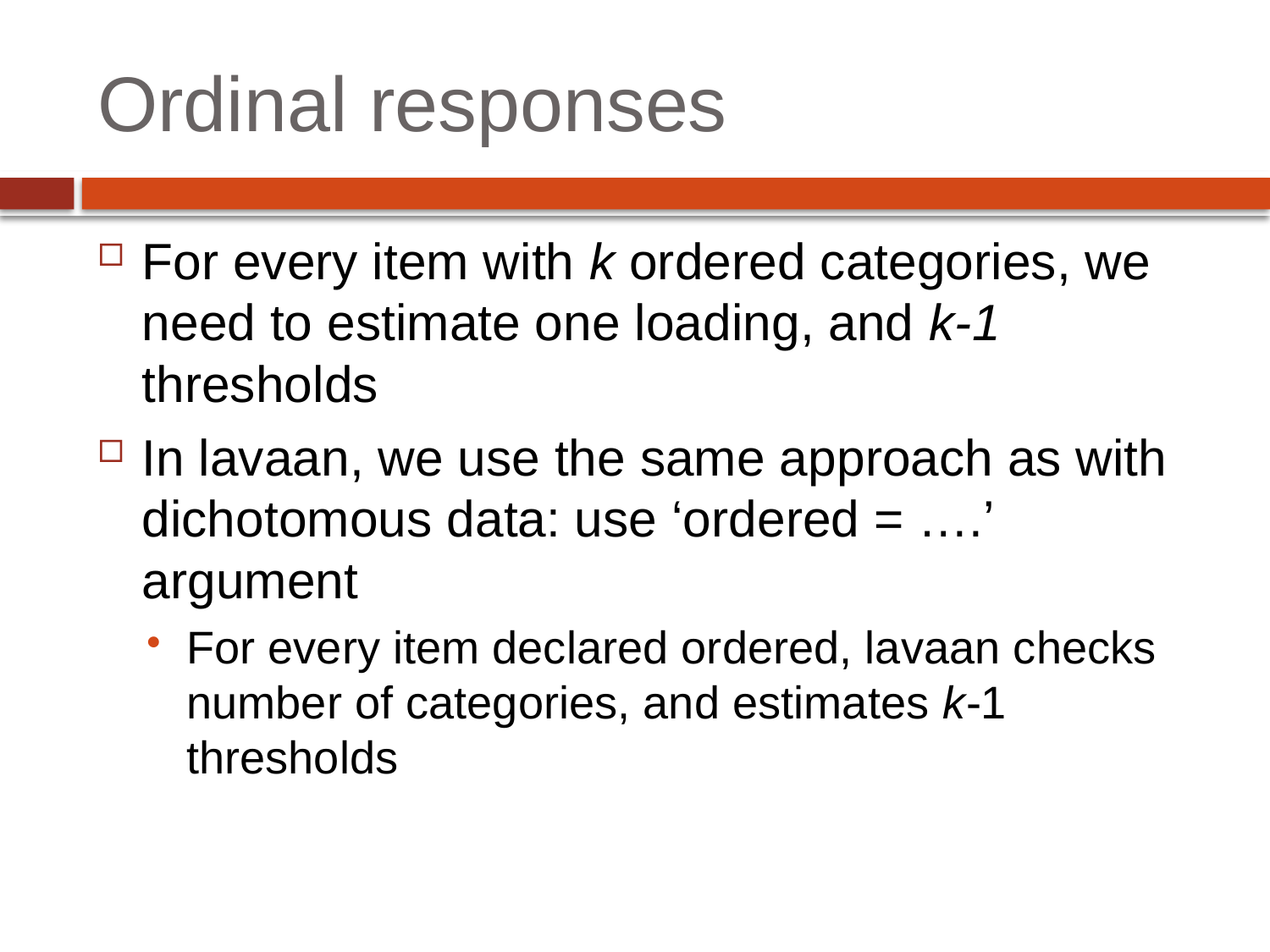

# Ordinal responses
For every item with k ordered categories, we need to estimate one loading, and k-1 thresholds
In lavaan, we use the same approach as with dichotomous data: use ‘ordered = ….’ argument
For every item declared ordered, lavaan checks number of categories, and estimates k-1 thresholds